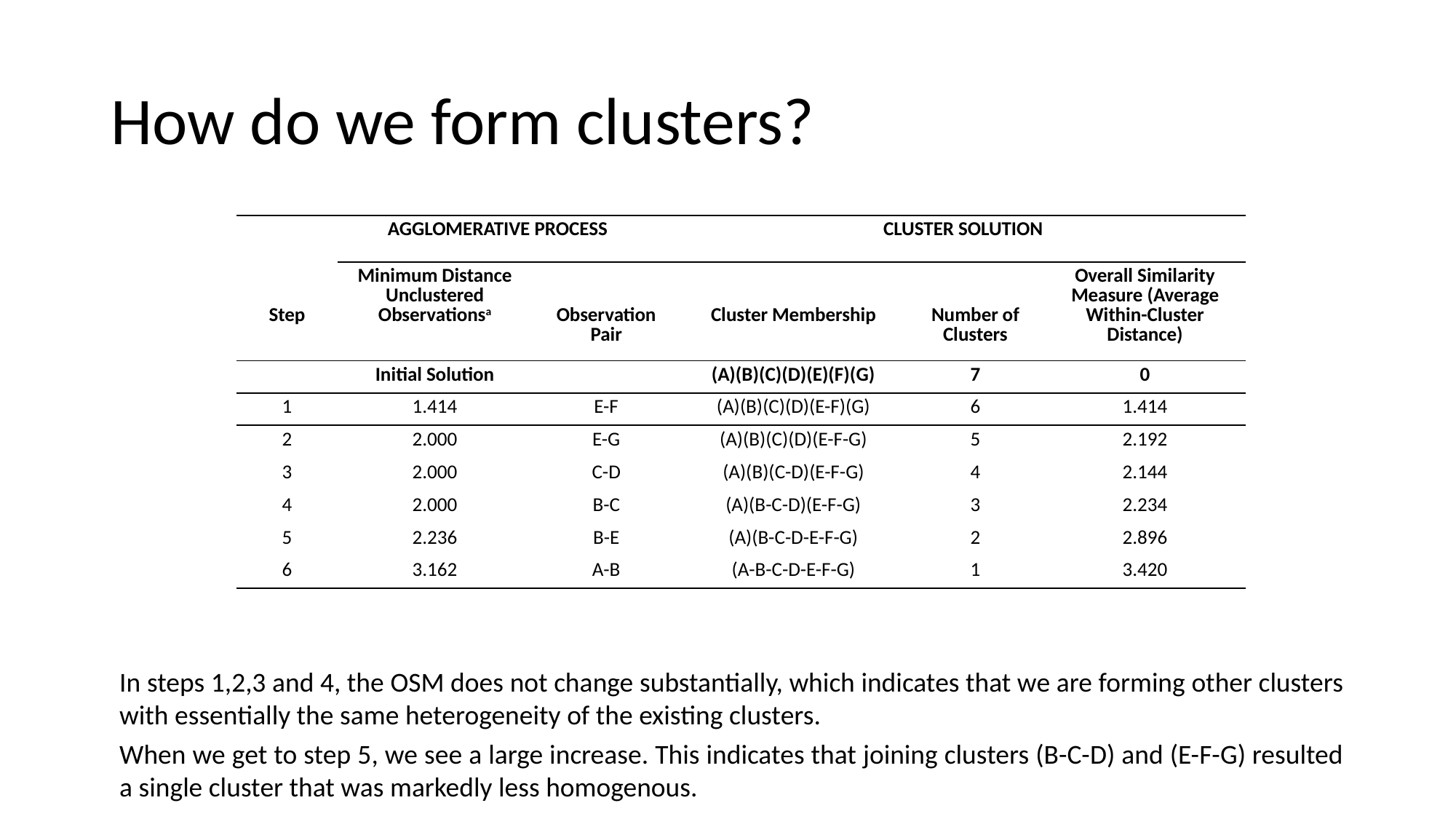

# How do we form clusters?
| AGGLOMERATIVE PROCESS |  |  | CLUSTER SOLUTION |  |  |
| --- | --- | --- | --- | --- | --- |
| Step | Minimum Distance Unclustered Observationsa | Observation Pair | Cluster Membership | Number of Clusters | Overall Similarity Measure (Average Within-Cluster Distance) |
|  | Initial Solution |  | (A)(B)(C)(D)(E)(F)(G) | 7 | 0 |
| 1 | 1.414 | E-F | (A)(B)(C)(D)(E-F)(G) | 6 | 1.414 |
| 2 | 2.000 | E-G | (A)(B)(C)(D)(E-F-G) | 5 | 2.192 |
| 3 | 2.000 | C-D | (A)(B)(C-D)(E-F-G) | 4 | 2.144 |
| 4 | 2.000 | B-C | (A)(B-C-D)(E-F-G) | 3 | 2.234 |
| 5 | 2.236 | B-E | (A)(B-C-D-E-F-G) | 2 | 2.896 |
| 6 | 3.162 | A-B | (A-B-C-D-E-F-G) | 1 | 3.420 |
In steps 1,2,3 and 4, the OSM does not change substantially, which indicates that we are forming other clusters with essentially the same heterogeneity of the existing clusters.
When we get to step 5, we see a large increase. This indicates that joining clusters (B-C-D) and (E-F-G) resulted a single cluster that was markedly less homogenous.